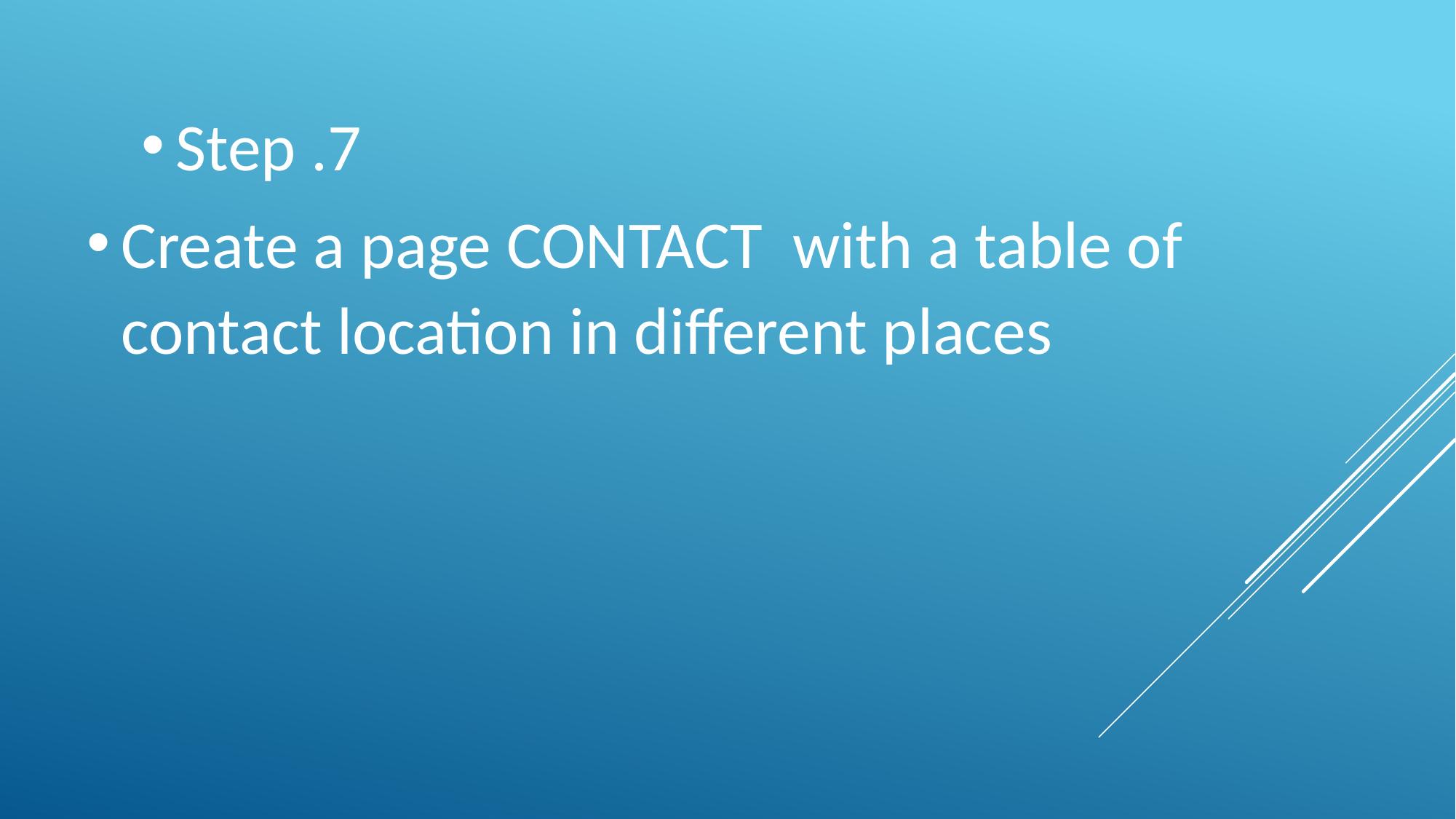

Step .7
Create a page CONTACT  with a table of contact location in different places